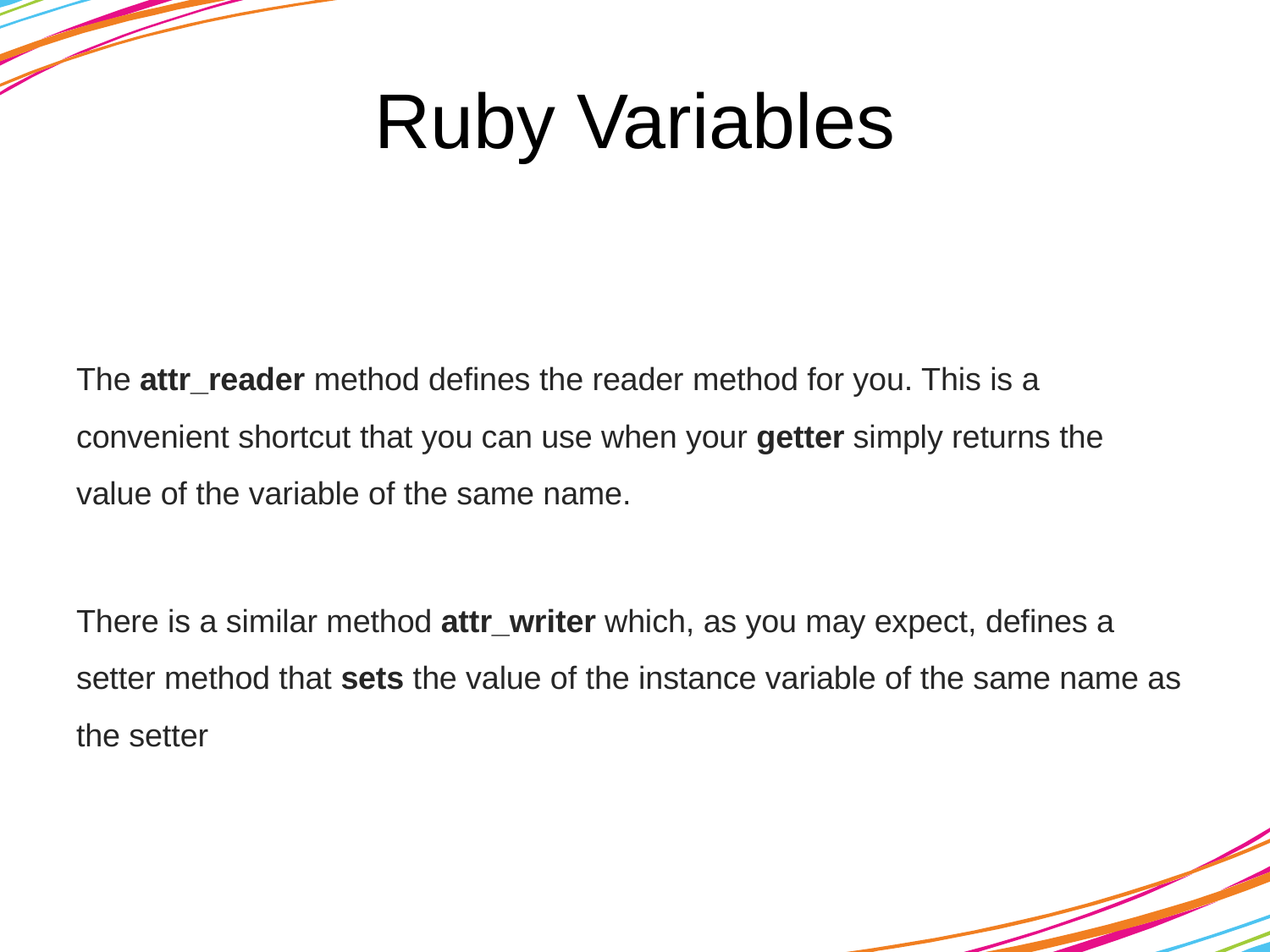

# Ruby Variables
The attr_reader method defines the reader method for you. This is a convenient shortcut that you can use when your getter simply returns the value of the variable of the same name.

There is a similar method attr_writer which, as you may expect, defines a setter method that sets the value of the instance variable of the same name as the setter